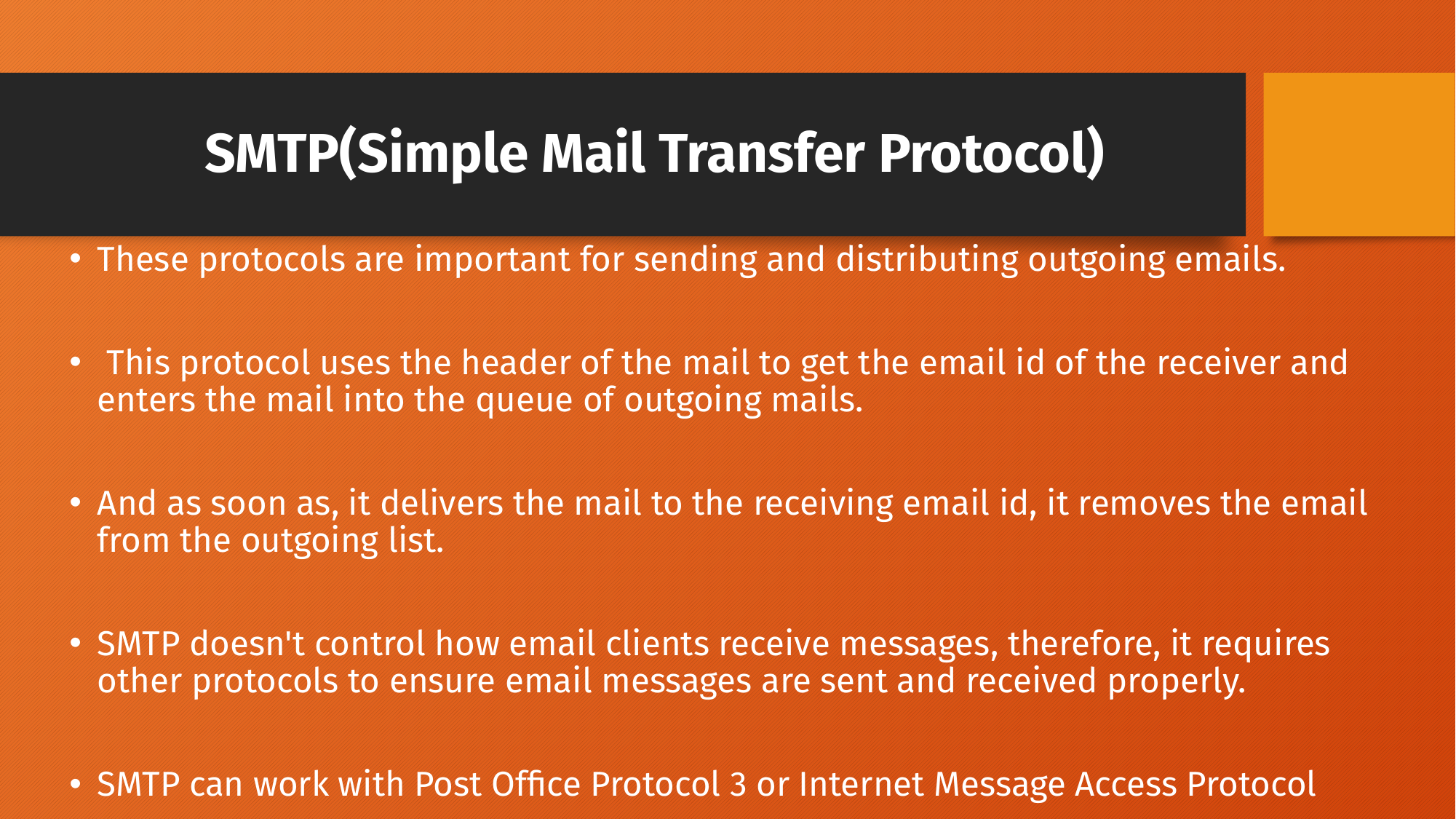

# SMTP(Simple Mail Transfer Protocol)
These protocols are important for sending and distributing outgoing emails.

 This protocol uses the header of the mail to get the email id of the receiver and enters the mail into the queue of outgoing mails.

And as soon as, it delivers the mail to the receiving email id, it removes the email from the outgoing list.

SMTP doesn't control how email clients receive messages, therefore, it requires other protocols to ensure email messages are sent and received properly.

SMTP can work with Post Office Protocol 3 or Internet Message Access Protocol